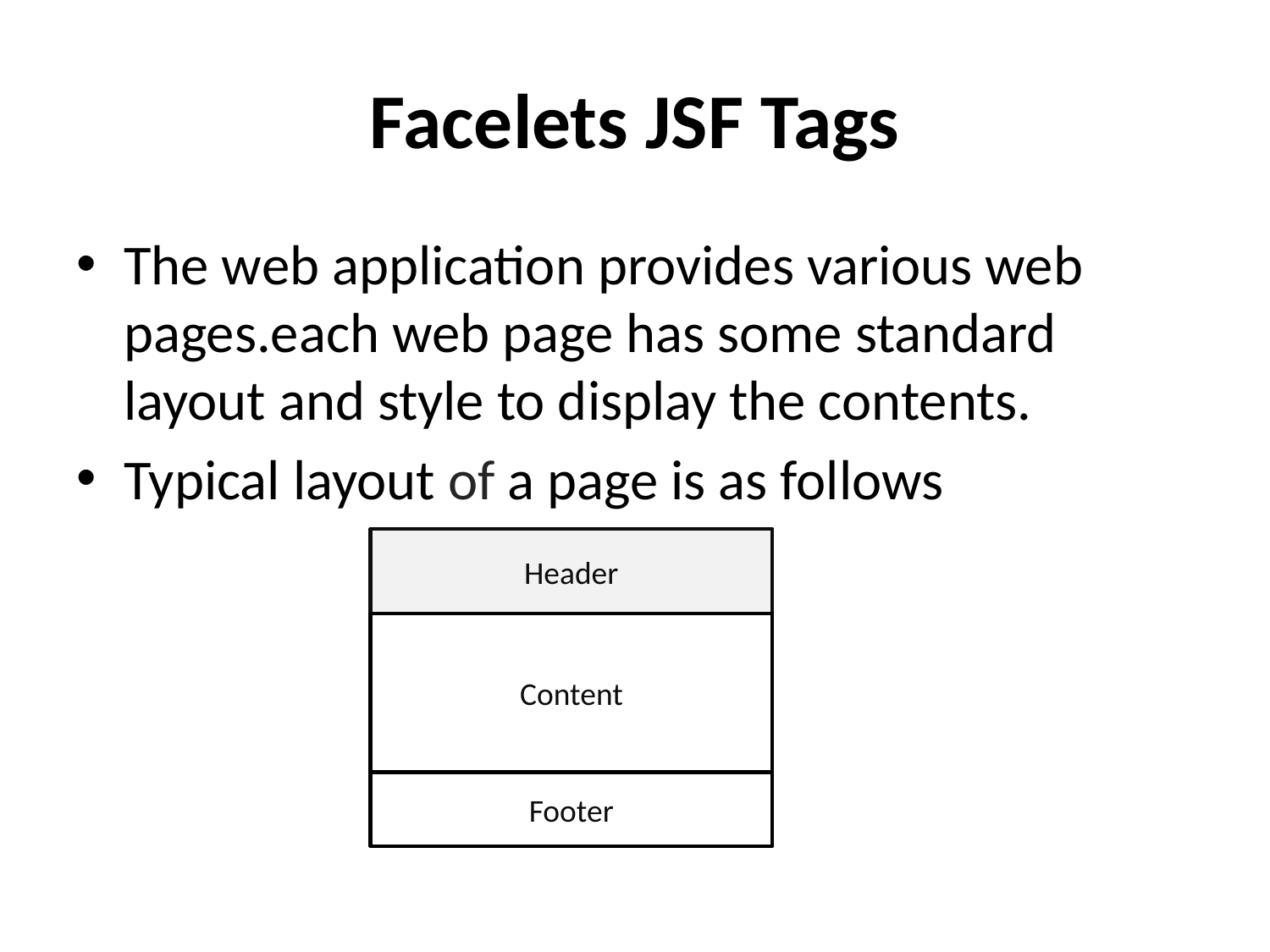

# Facelets JSF Tags
The web application provides various web pages.each web page has some standard layout and style to display the contents.
Typical layout of a page is as follows
Header
Content
Footer